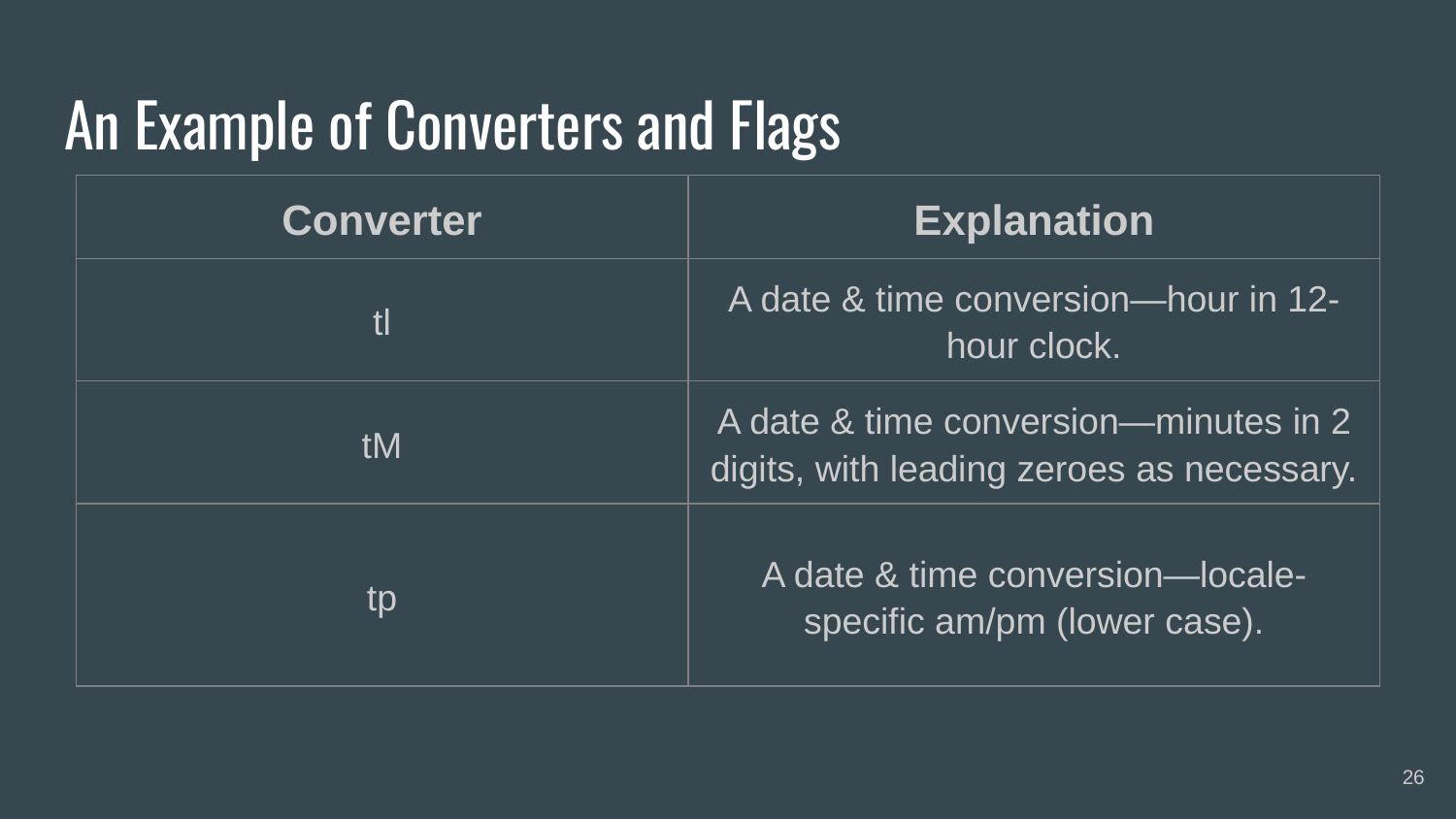

# An Example of Converters and Flags
| Converter | Explanation |
| --- | --- |
| tl | A date & time conversion—hour in 12-hour clock. |
| tM | A date & time conversion—minutes in 2 digits, with leading zeroes as necessary. |
| tp | A date & time conversion—locale-specific am/pm (lower case). |
26